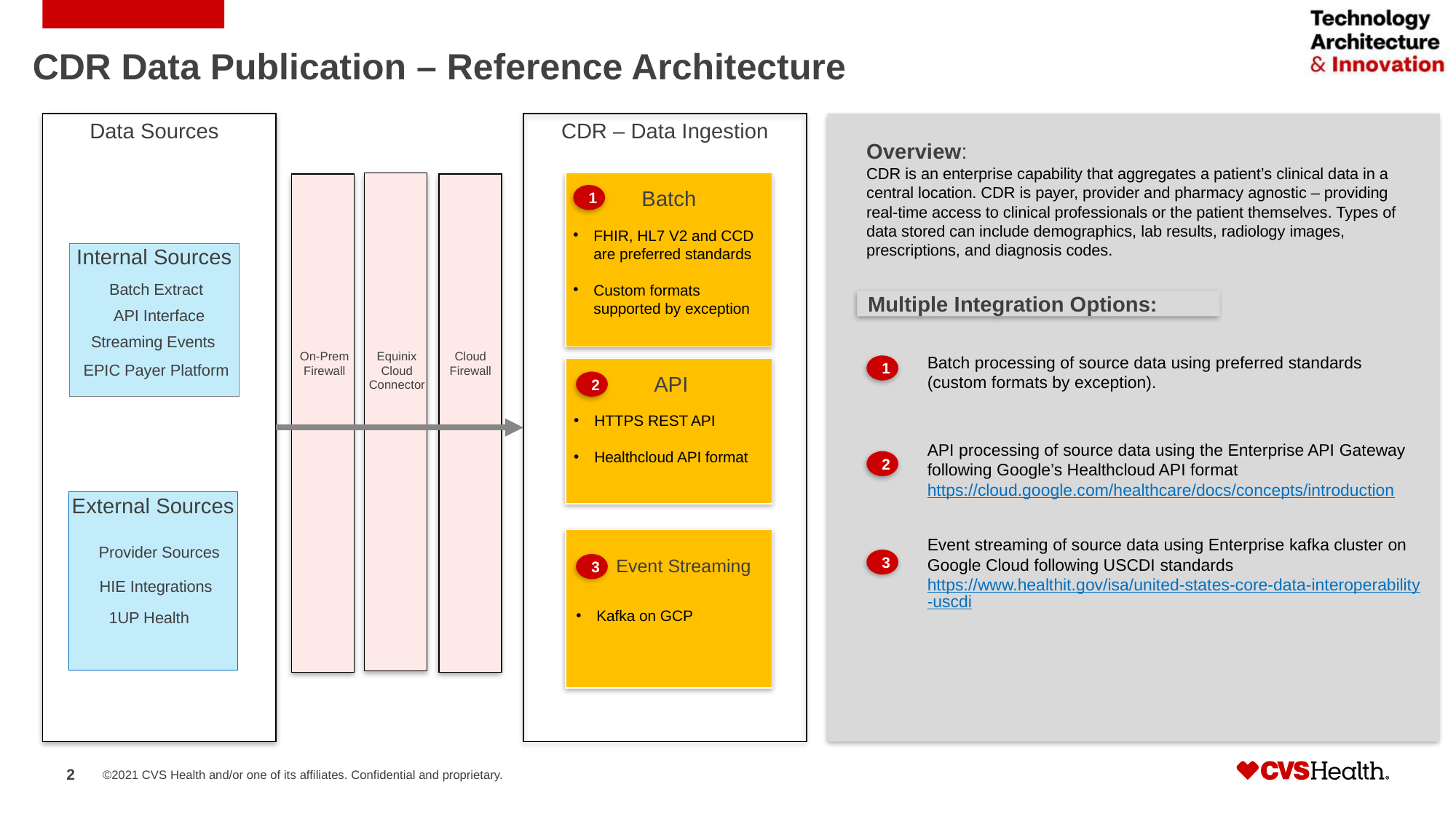

# CDR Data Publication – Reference Architecture

CDR – Data Ingestion
Data Sources
Overview:
CDR is an enterprise capability that aggregates a patient’s clinical data in a central location. CDR is payer, provider and pharmacy agnostic – providing real-time access to clinical professionals or the patient themselves. Types of data stored can include demographics, lab results, radiology images, prescriptions, ​and diagnosis codes.​

1
Batch
FHIR, HL7 V2 and CCD are preferred standards

Custom formats supported by exception

Internal Sources

Batch Extract
Multiple Integration Options:
API Interface
Streaming Events
Equinix Cloud Connector
Cloud Firewall
On-Prem Firewall
Batch processing of source data using preferred standards (custom formats by exception).
1

EPIC Payer Platform
API
2
HTTPS REST API

Healthcloud API format
API processing of source data using the Enterprise API Gateway following Google’s Healthcloud API format
https://cloud.google.com/healthcare/docs/concepts/introduction
2
External Sources

Event streaming of source data using Enterprise kafka cluster on Google Cloud following USCDI standards
https://www.healthit.gov/isa/united-states-core-data-interoperability-uscdi
Provider Sources
3
3
Event Streaming
HIE Integrations
Kafka on GCP

1UP Health